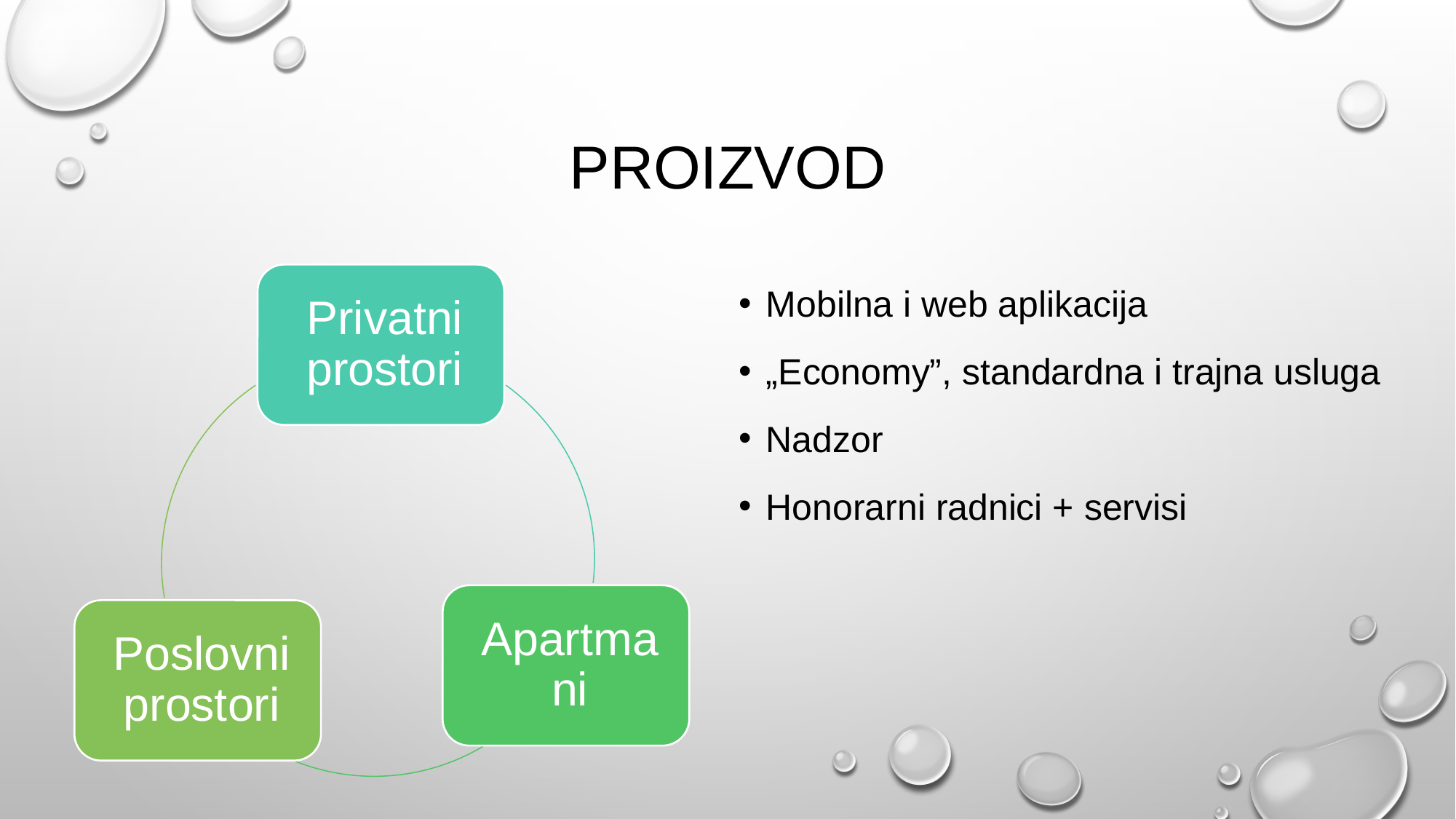

# proizvod

Privatni prostori
Apartmani
Poslovni prostori
Mobilna i web aplikacija
„Economy”, standardna i trajna usluga
Nadzor
Honorarni radnici + servisi